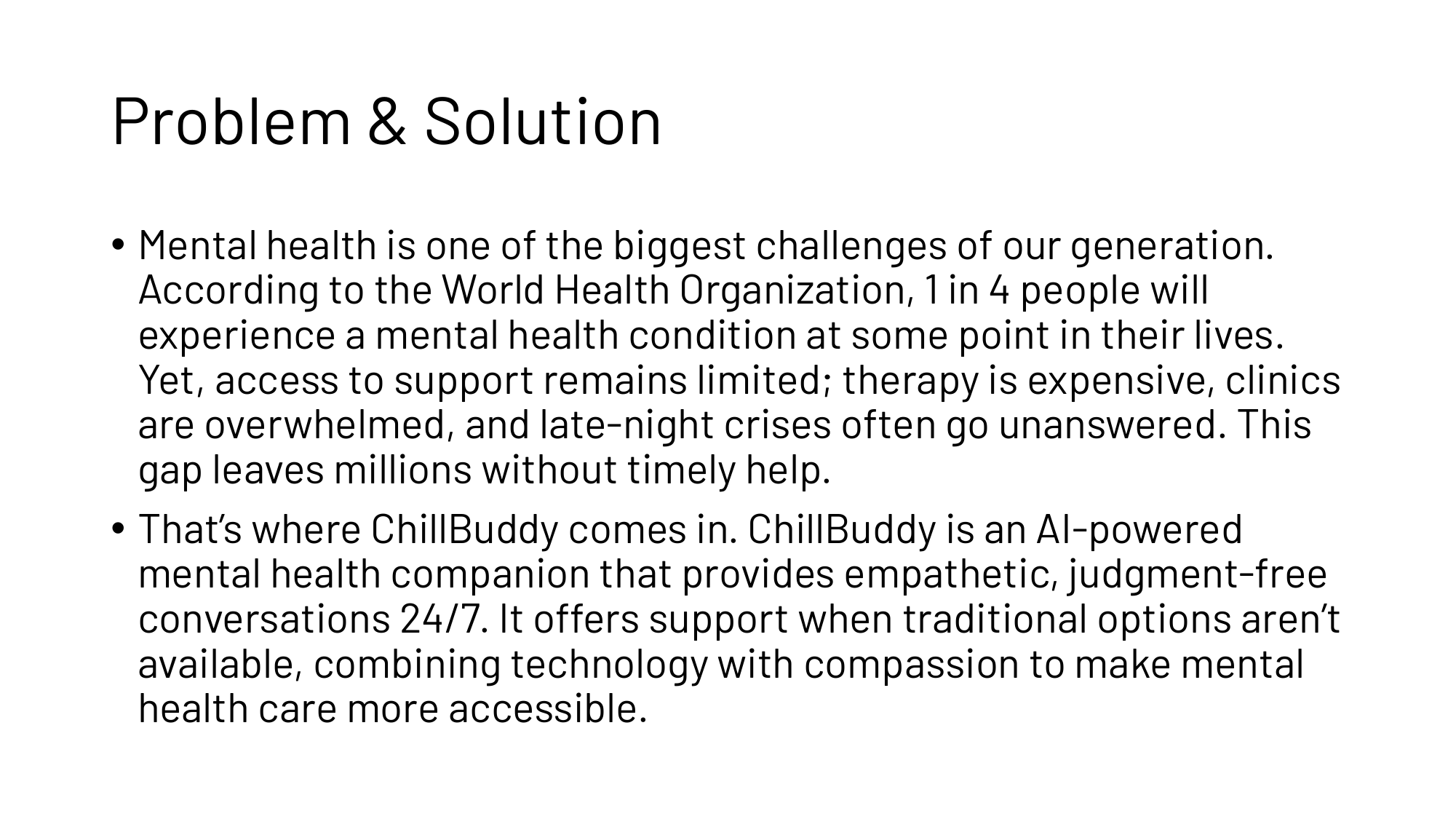

# Problem & Solution
Mental health is one of the biggest challenges of our generation. According to the World Health Organization, 1 in 4 people will experience a mental health condition at some point in their lives. Yet, access to support remains limited; therapy is expensive, clinics are overwhelmed, and late-night crises often go unanswered. This gap leaves millions without timely help.
That’s where ChillBuddy comes in. ChillBuddy is an AI-powered mental health companion that provides empathetic, judgment-free conversations 24/7. It offers support when traditional options aren’t available, combining technology with compassion to make mental health care more accessible.